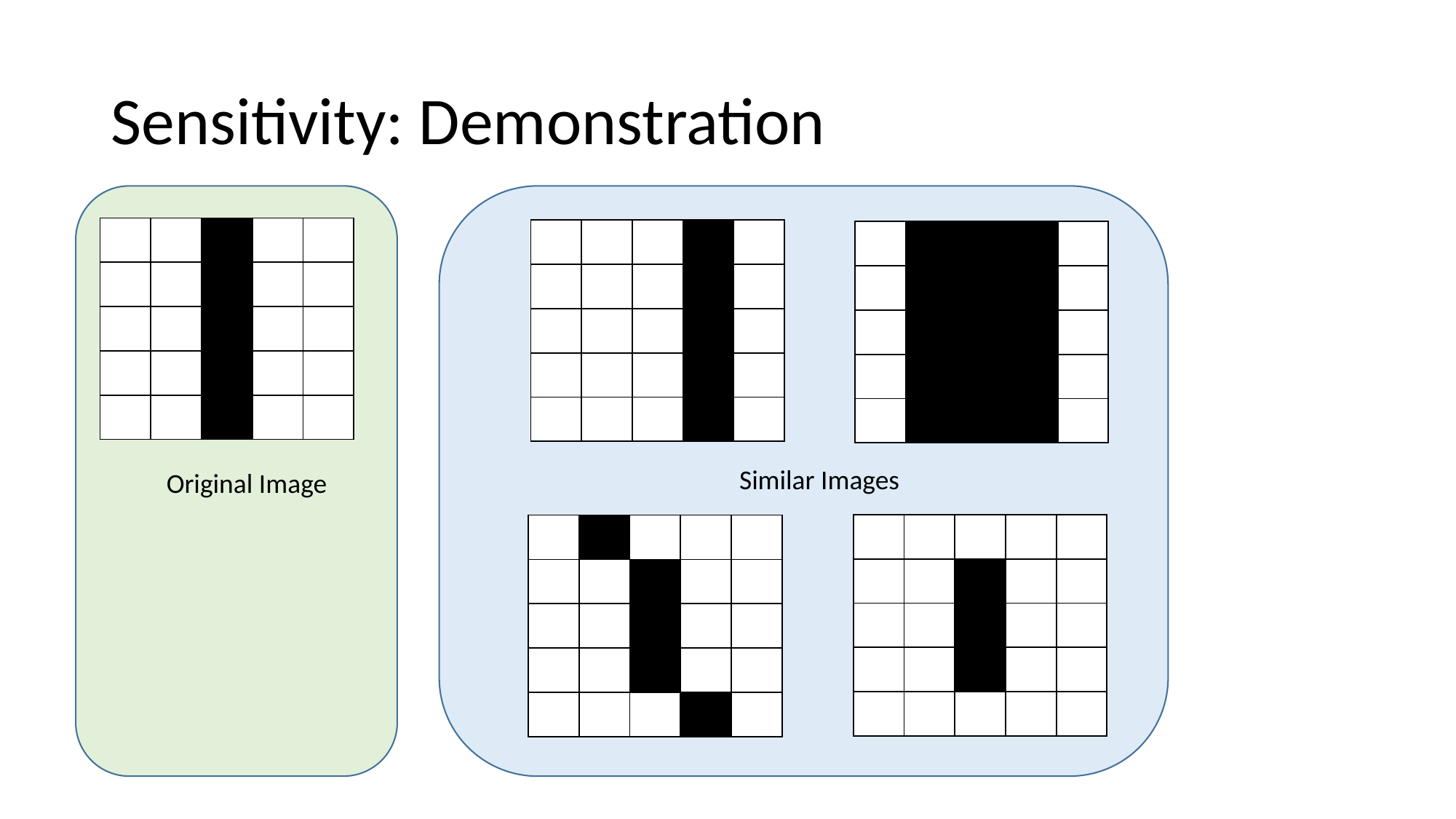

# Sensitivity: Demonstration

|  |  |  |  |  |
| --- | --- | --- | --- | --- |
|  |  |  |  |  |
|  |  |  |  |  |
|  |  |  |  |  |
|  |  |  |  |  |
|  |  |  |  |  |
| --- | --- | --- | --- | --- |
|  |  |  |  |  |
|  |  |  |  |  |
|  |  |  |  |  |
|  |  |  |  |  |
|  |  |  |  |  |
| --- | --- | --- | --- | --- |
|  |  |  |  |  |
|  |  |  |  |  |
|  |  |  |  |  |
|  |  |  |  |  |
Similar Images
Original Image
|  |  |  |  |  |
| --- | --- | --- | --- | --- |
|  |  |  |  |  |
|  |  |  |  |  |
|  |  |  |  |  |
|  |  |  |  |  |
|  |  |  |  |  |
| --- | --- | --- | --- | --- |
|  |  |  |  |  |
|  |  |  |  |  |
|  |  |  |  |  |
|  |  |  |  |  |